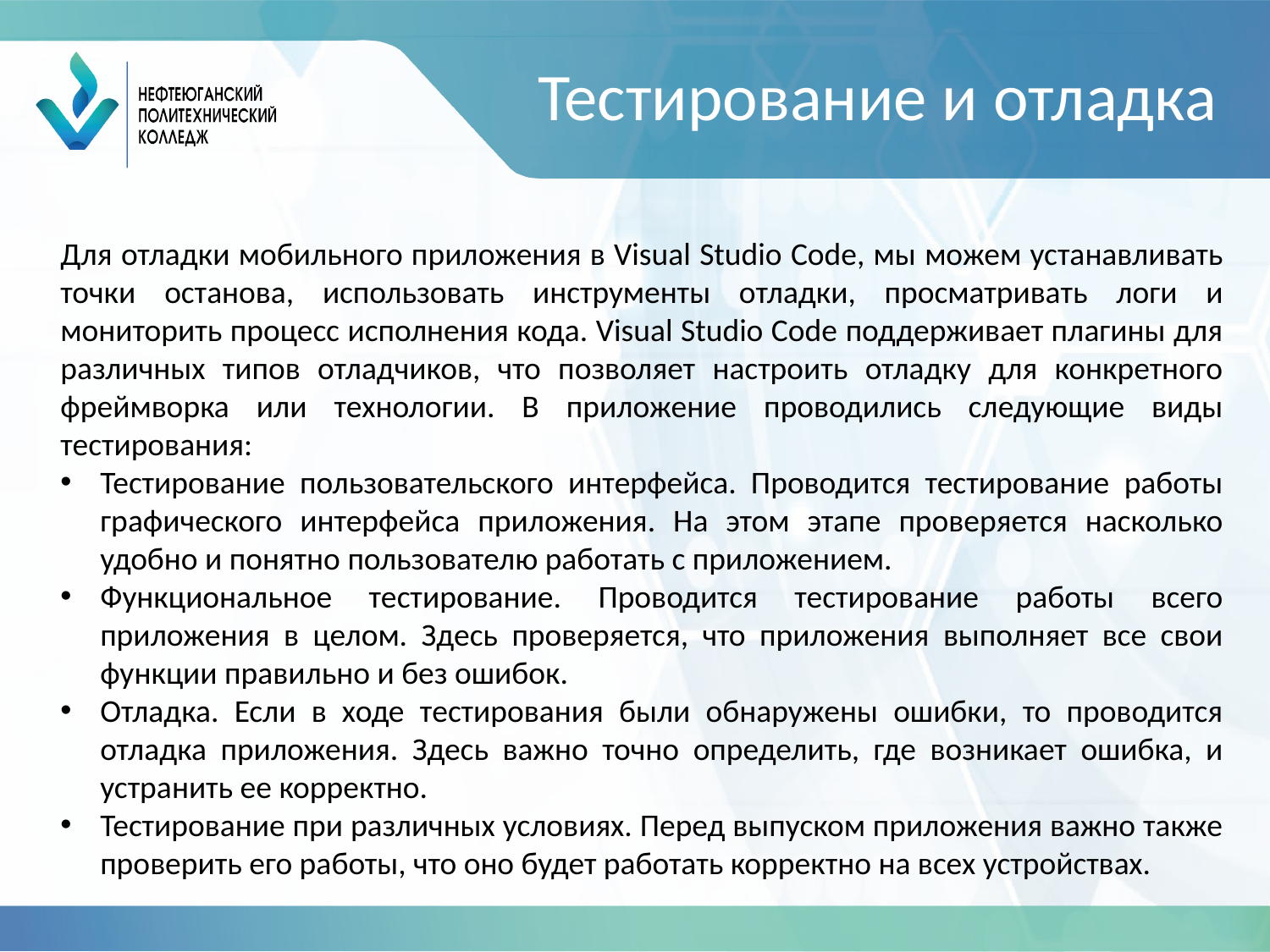

# Тестирование и отладка
Для отладки мобильного приложения в Visual Studio Code, мы можем устанавливать точки останова, использовать инструменты отладки, просматривать логи и мониторить процесс исполнения кода. Visual Studio Code поддерживает плагины для различных типов отладчиков, что позволяет настроить отладку для конкретного фреймворка или технологии. В приложение проводились следующие виды тестирования:
Тестирование пользовательского интерфейса. Проводится тестирование работы графического интерфейса приложения. На этом этапе проверяется насколько удобно и понятно пользователю работать с приложением.
Функциональное тестирование. Проводится тестирование работы всего приложения в целом. Здесь проверяется, что приложения выполняет все свои функции правильно и без ошибок.
Отладка. Если в ходе тестирования были обнаружены ошибки, то проводится отладка приложения. Здесь важно точно определить, где возникает ошибка, и устранить ее корректно.
Тестирование при различных условиях. Перед выпуском приложения важно также проверить его работы, что оно будет работать корректно на всех устройствах.